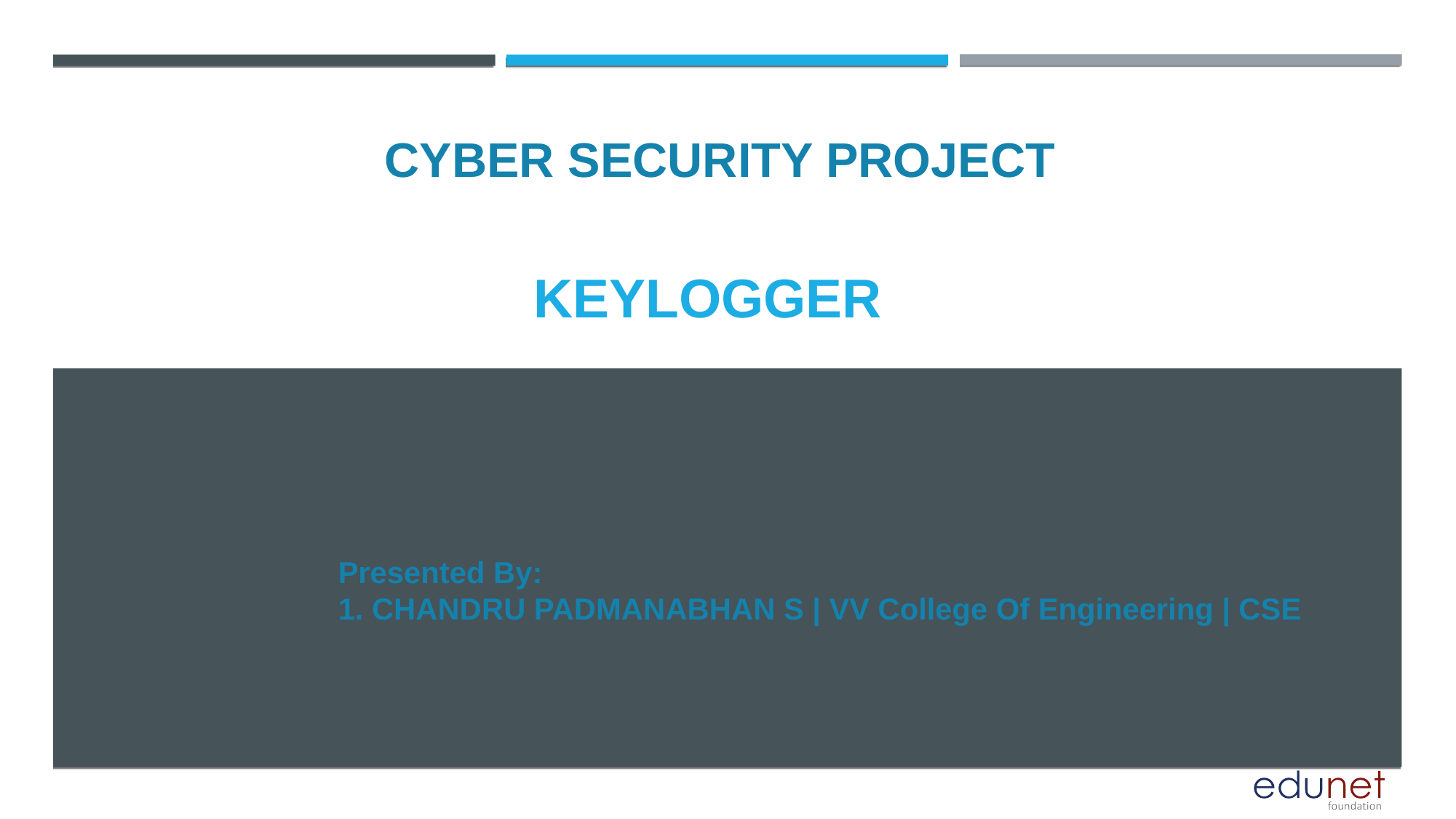

CYBER SECURITY PROJECT
KEYLOGGER
Presented By:
1. CHANDRU PADMANABHAN S | VV College Of Engineering | CSE